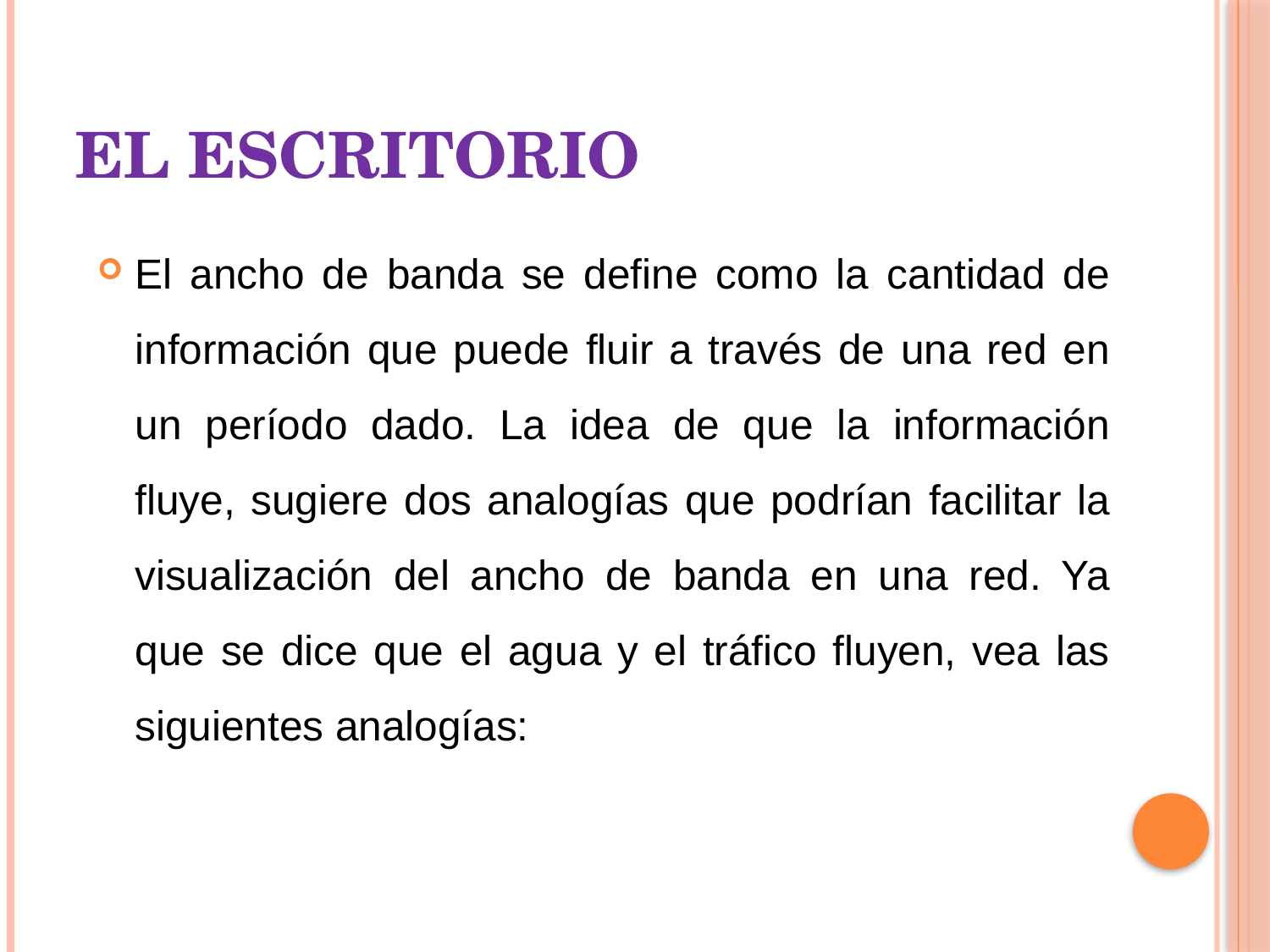

# El escritorio
El ancho de banda se define como la cantidad de información que puede fluir a través de una red en un período dado. La idea de que la información fluye, sugiere dos analogías que podrían facilitar la visualización del ancho de banda en una red. Ya que se dice que el agua y el tráfico fluyen, vea las siguientes analogías: